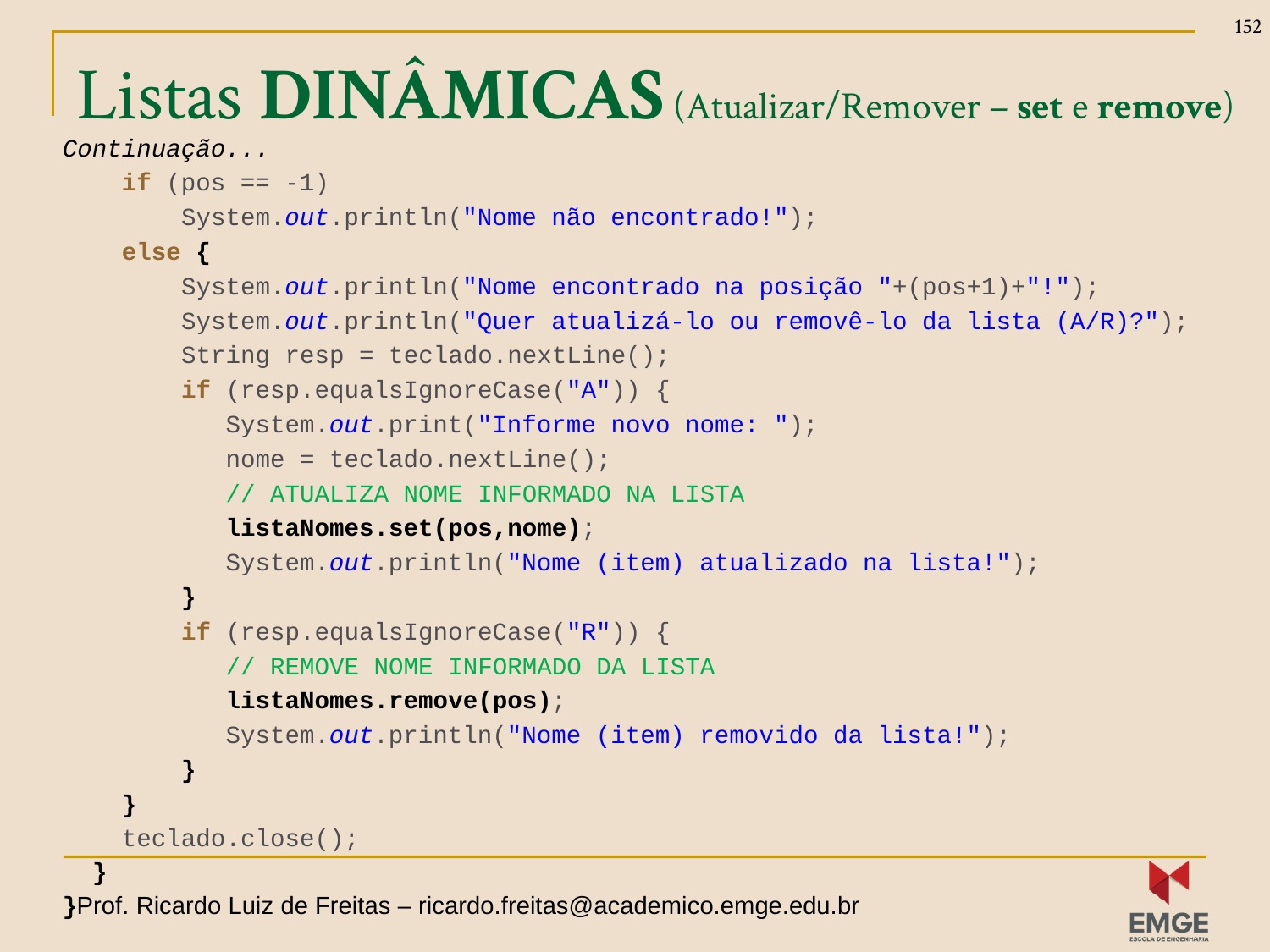

152
# Listas DINÂMICAS (Atualizar/Remover – set e remove)
Continuação...
    if (pos == -1)
        System.out.println("Nome não encontrado!");
    else {
        System.out.println("Nome encontrado na posição "+(pos+1)+"!");
        System.out.println("Quer atualizá-lo ou removê-lo da lista (A/R)?");
        String resp = teclado.nextLine();
        if (resp.equalsIgnoreCase("A")) {
           System.out.print("Informe novo nome: ");
           nome = teclado.nextLine();
           // ATUALIZA NOME INFORMADO NA LISTA
           listaNomes.set(pos,nome);
           System.out.println("Nome (item) atualizado na lista!");
        }
        if (resp.equalsIgnoreCase("R")) {
           // REMOVE NOME INFORMADO DA LISTA
           listaNomes.remove(pos);
           System.out.println("Nome (item) removido da lista!");
        }
    }
    teclado.close();
  }
}